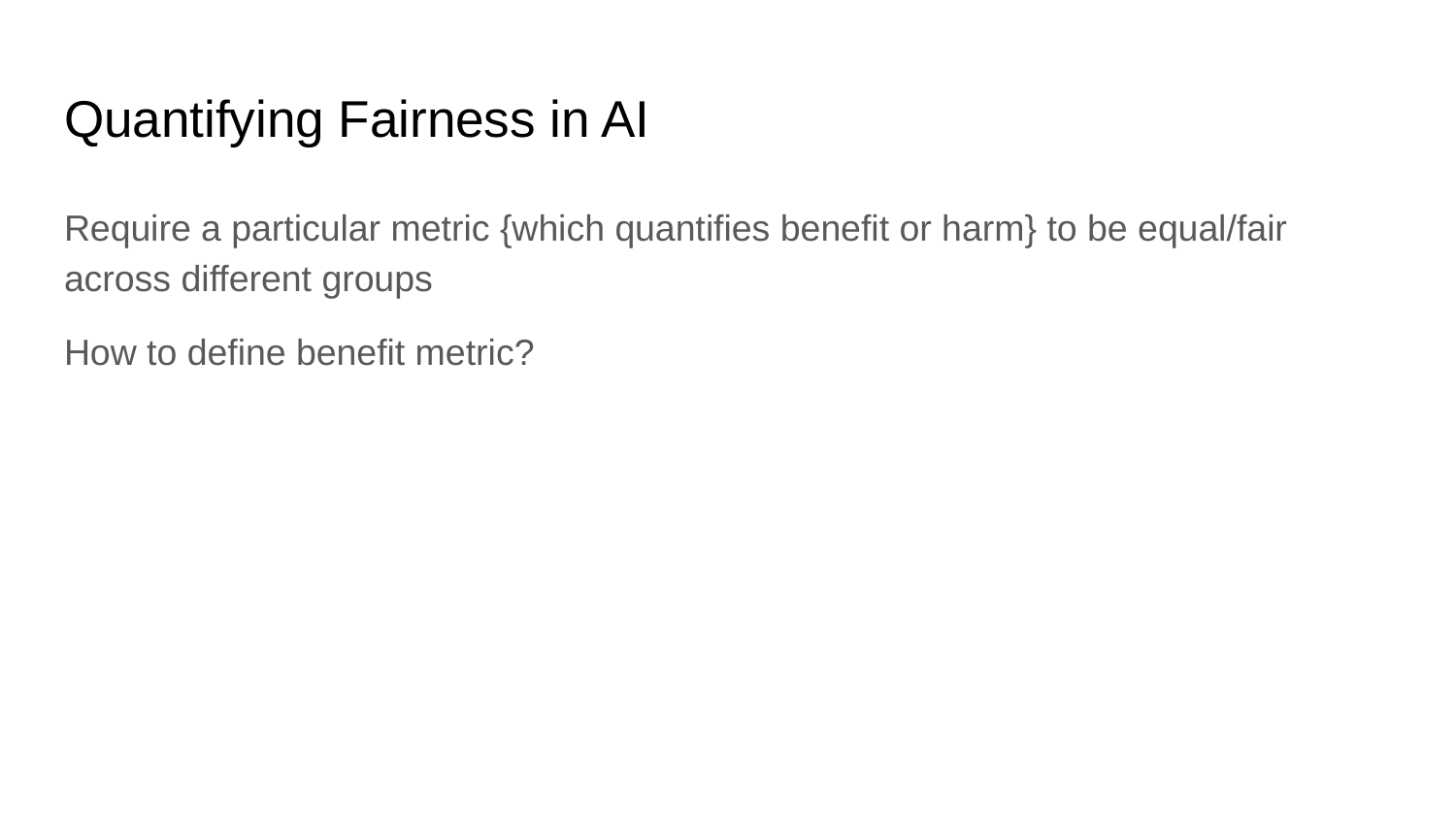

# Quantifying Fairness in AI
Require a particular metric {which quantifies benefit or harm} to be equal/fair across different groups
How to define benefit metric?